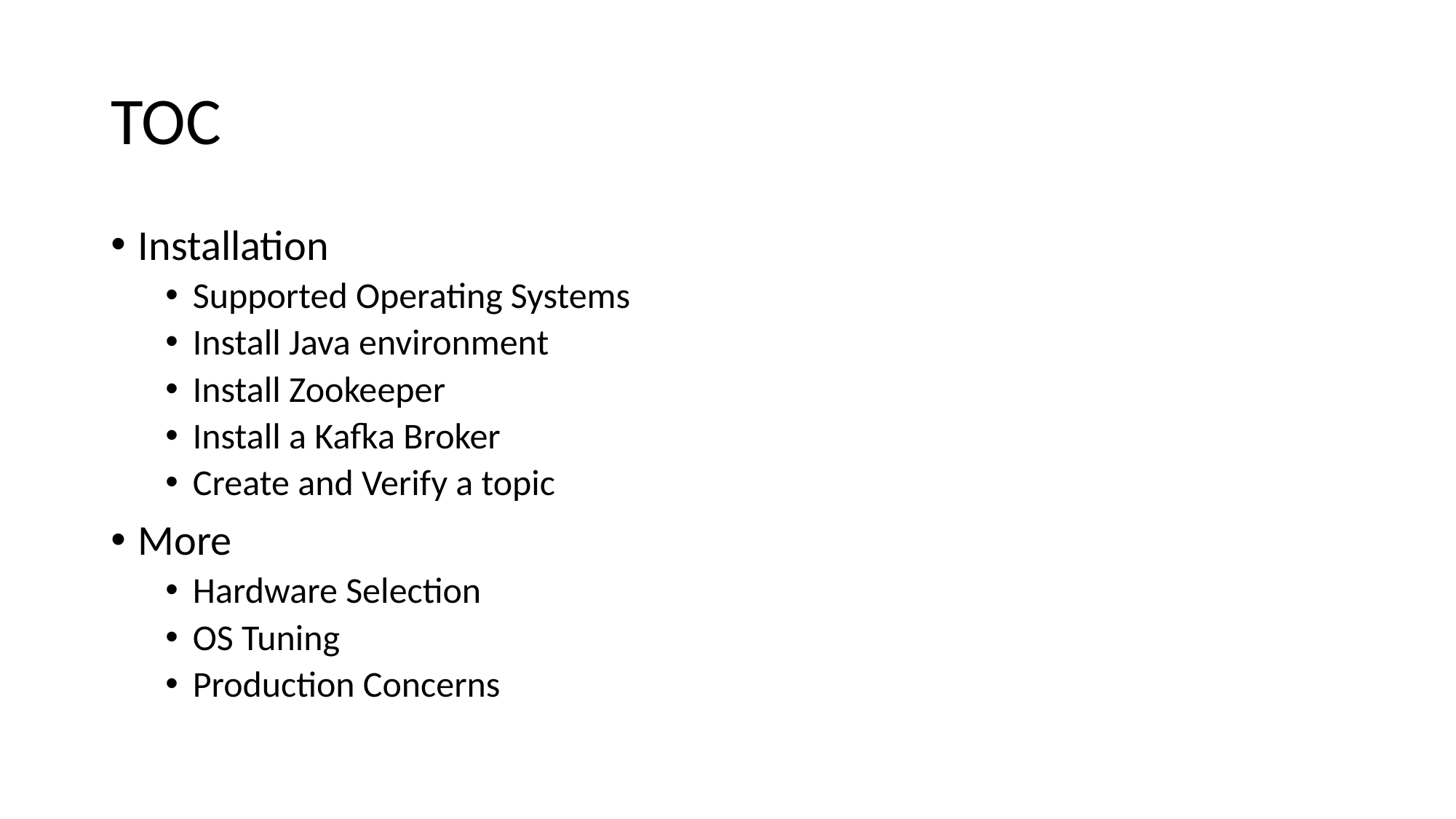

# TOC
Installation
Supported Operating Systems
Install Java environment
Install Zookeeper
Install a Kafka Broker
Create and Verify a topic
More
Hardware Selection
OS Tuning
Production Concerns